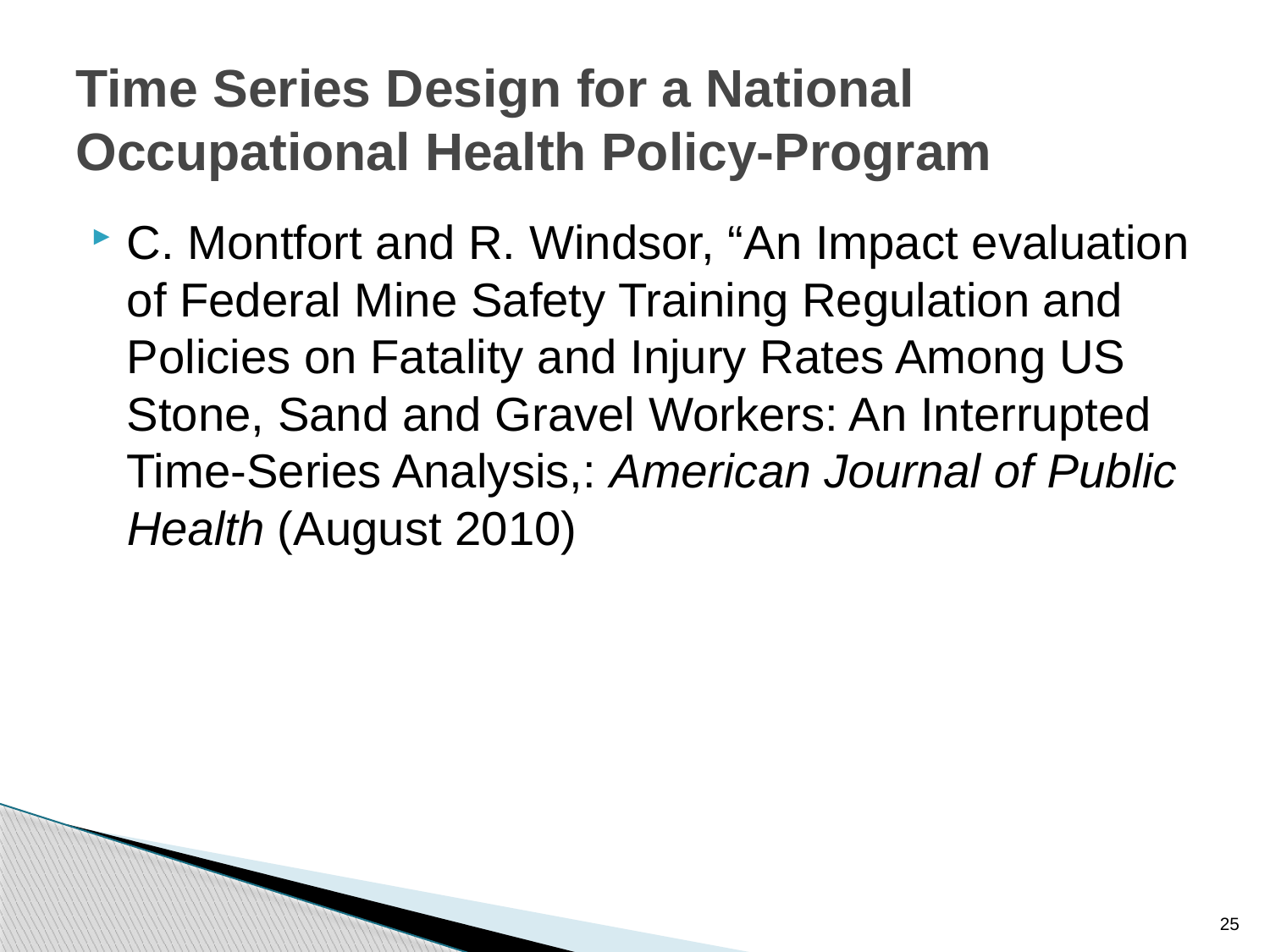

# Time Series Design for a National Occupational Health Policy-Program
C. Montfort and R. Windsor, “An Impact evaluation of Federal Mine Safety Training Regulation and Policies on Fatality and Injury Rates Among US Stone, Sand and Gravel Workers: An Interrupted Time-Series Analysis,: American Journal of Public Health (August 2010)

25